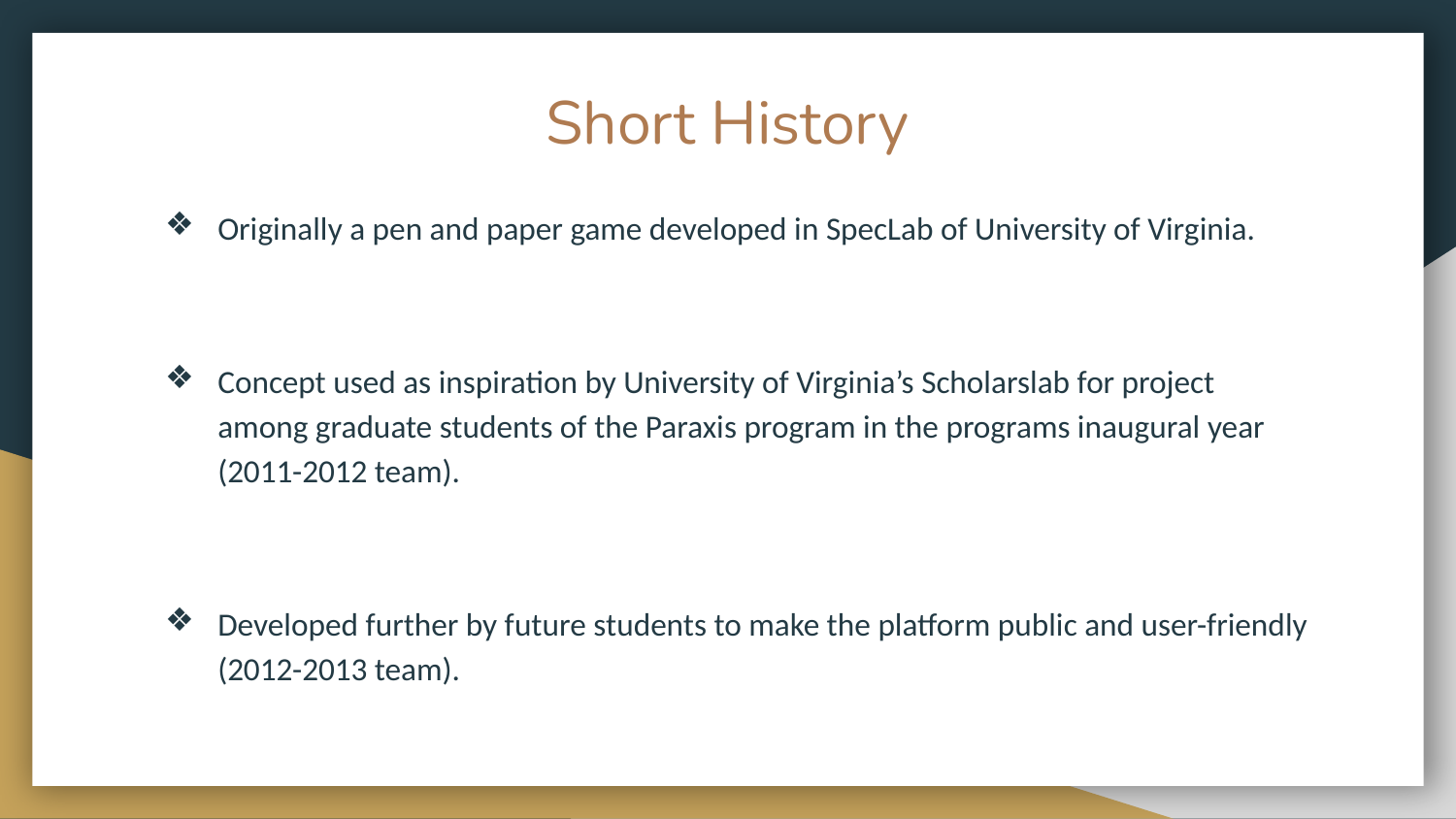

# Short History
Originally a pen and paper game developed in SpecLab of University of Virginia.

Concept used as inspiration by University of Virginia’s Scholarslab for project among graduate students of the Paraxis program in the programs inaugural year (2011-2012 team).

Developed further by future students to make the platform public and user-friendly (2012-2013 team).